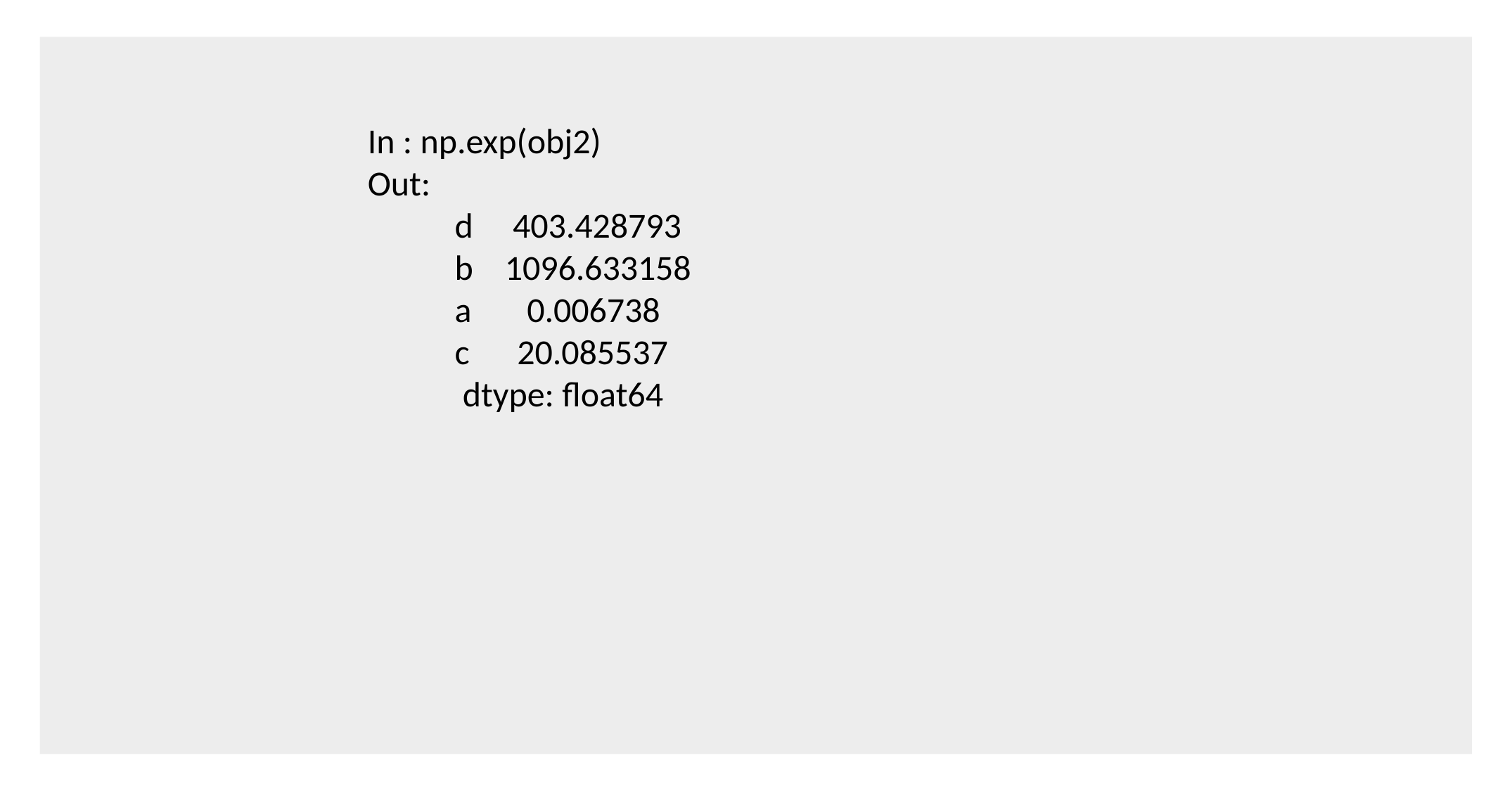

In : np.exp(obj2)
Out:
           d     403.428793
           b    1096.633158
           a       0.006738
           c      20.085537
            dtype: float64